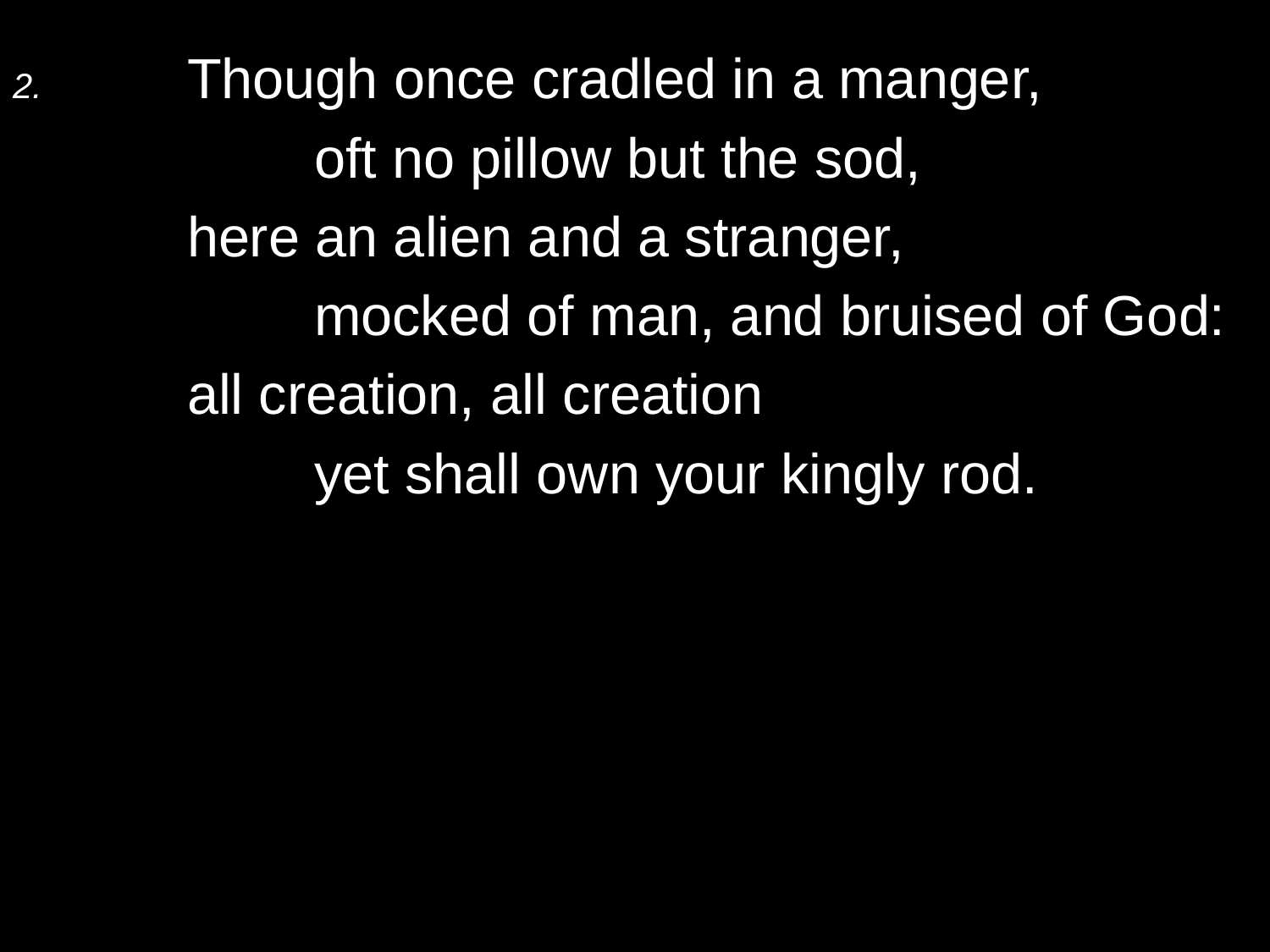

2.	Though once cradled in a manger,
		oft no pillow but the sod,
	here an alien and a stranger,
		mocked of man, and bruised of God:
	all creation, all creation
		yet shall own your kingly rod.